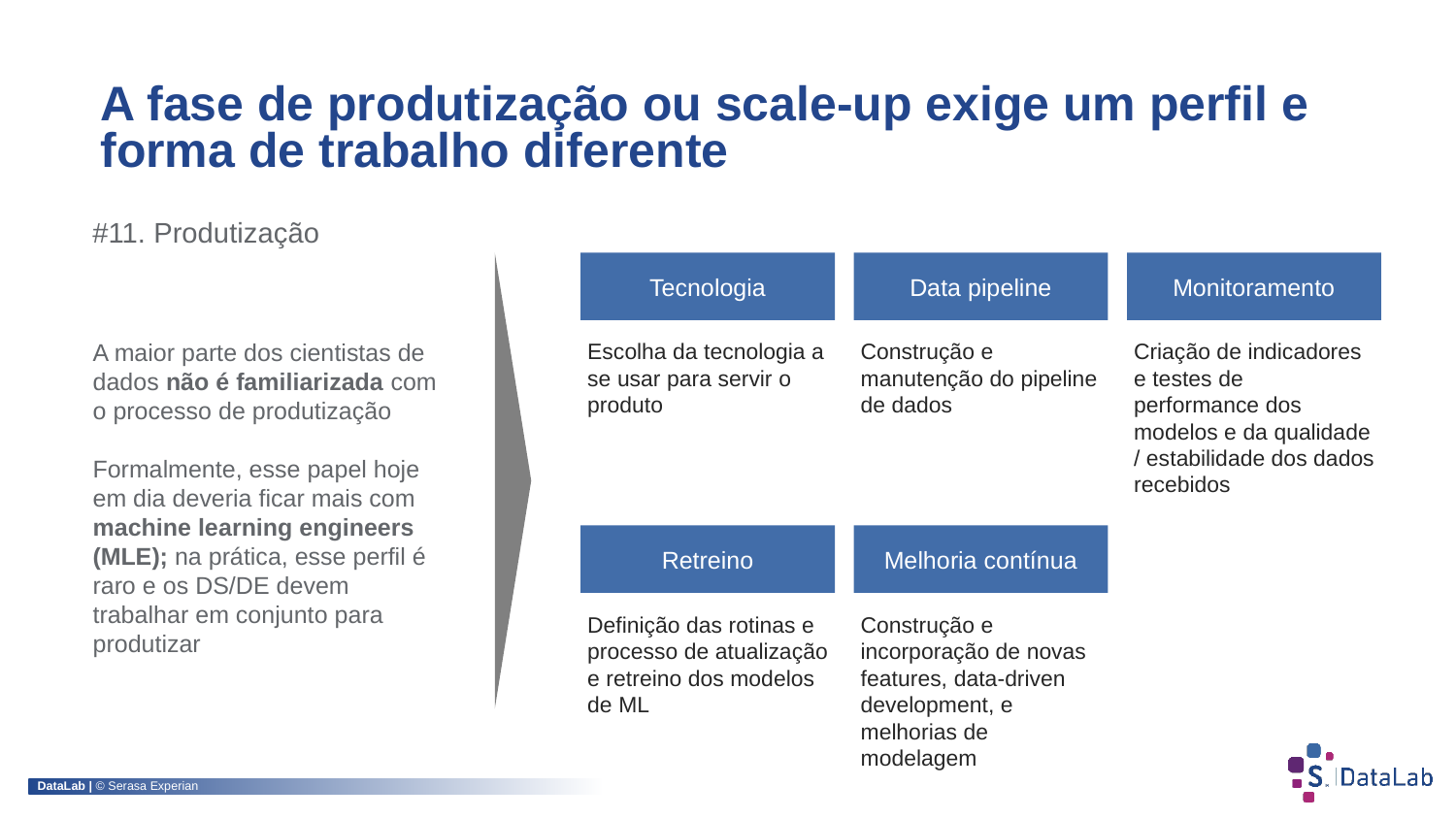

A fase de produtização ou scale-up exige um perfil e forma de trabalho diferente
#11. Produtização
Tecnologia
Data pipeline
Monitoramento
A maior parte dos cientistas de dados não é familiarizada com o processo de produtização

Formalmente, esse papel hoje em dia deveria ficar mais com machine learning engineers (MLE); na prática, esse perfil é raro e os DS/DE devem trabalhar em conjunto para produtizar
Escolha da tecnologia a se usar para servir o produto
Construção e manutenção do pipeline de dados
Criação de indicadores e testes de performance dos modelos e da qualidade / estabilidade dos dados recebidos

Retreino
Melhoria contínua
Definição das rotinas e processo de atualização e retreino dos modelos de ML
Construção e incorporação de novas features, data-driven development, e melhorias de modelagem